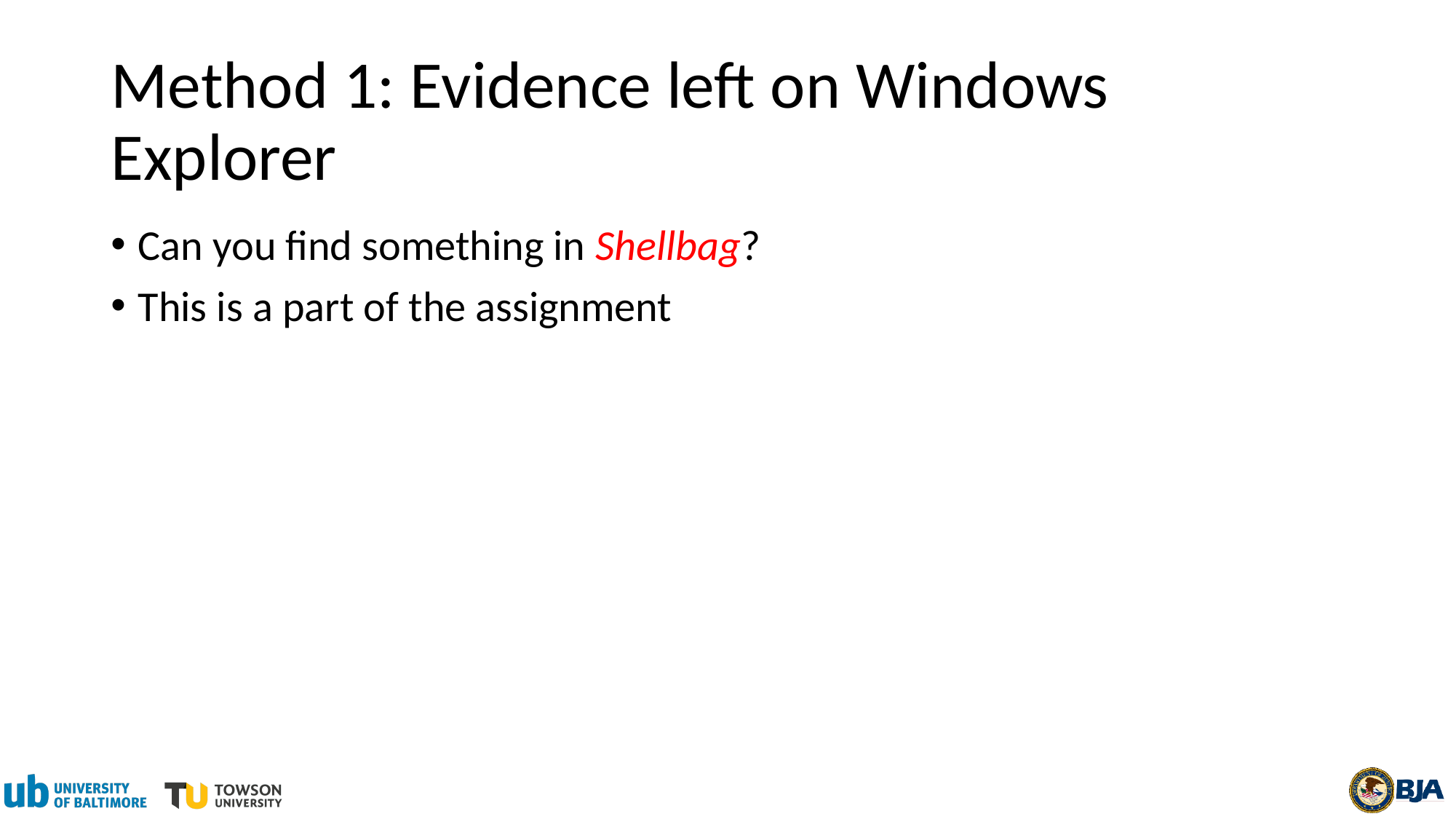

# Method 1: Evidence left on Windows Explorer
Can you find something in Shellbag?
This is a part of the assignment